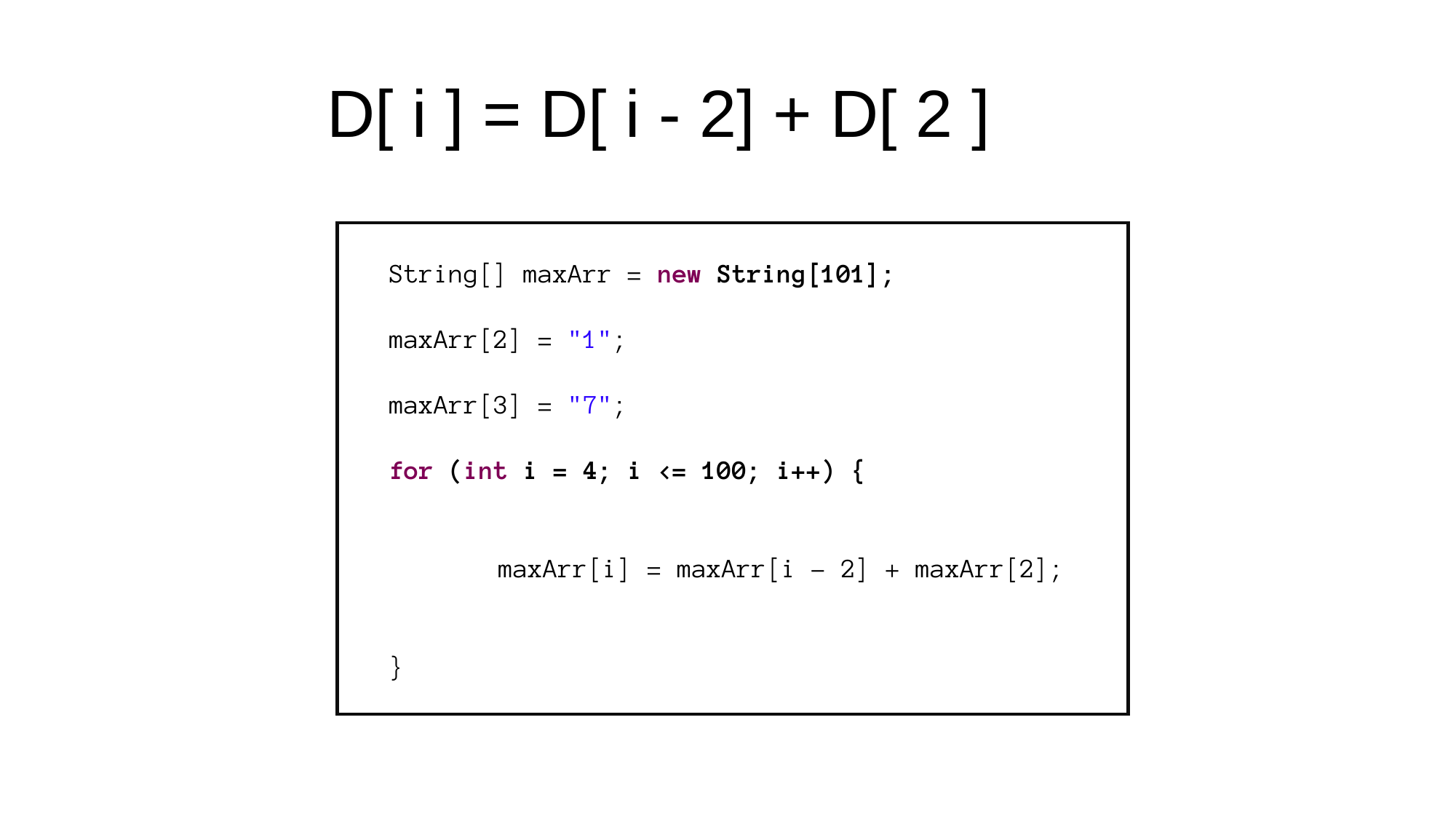

D[ i ] = D[ i - 2] + D[ 2 ]

String[] maxArr = new String[101];

maxArr[2] = "1";

maxArr[3] = "7";

for (int i = 4; i <= 100; i++) {

	maxArr[i] = maxArr[i - 2] + maxArr[2];

}